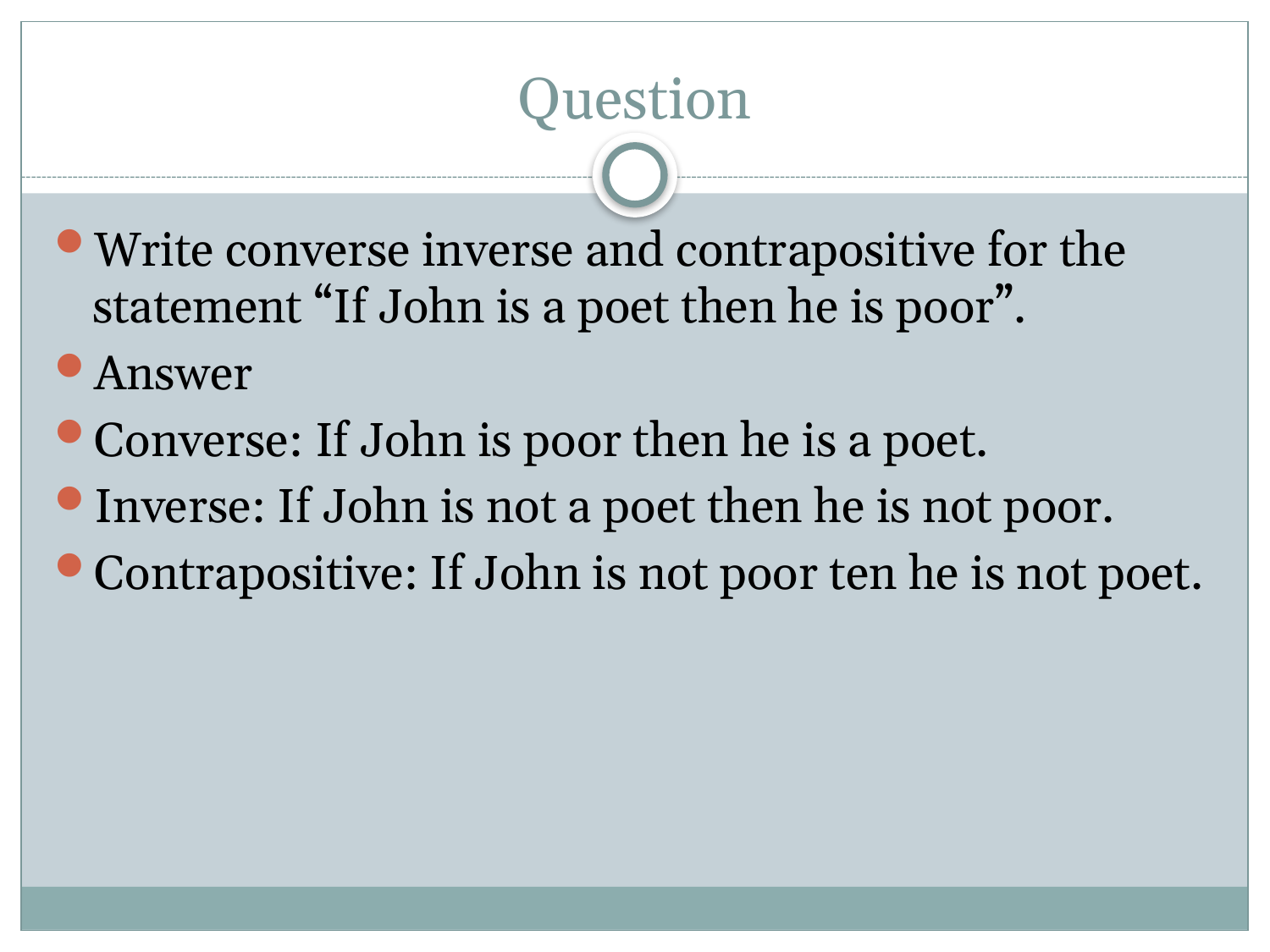

# Question
Write converse inverse and contrapositive for the statement “If John is a poet then he is poor”.
Answer
Converse: If John is poor then he is a poet.
Inverse: If John is not a poet then he is not poor.
Contrapositive: If John is not poor ten he is not poet.